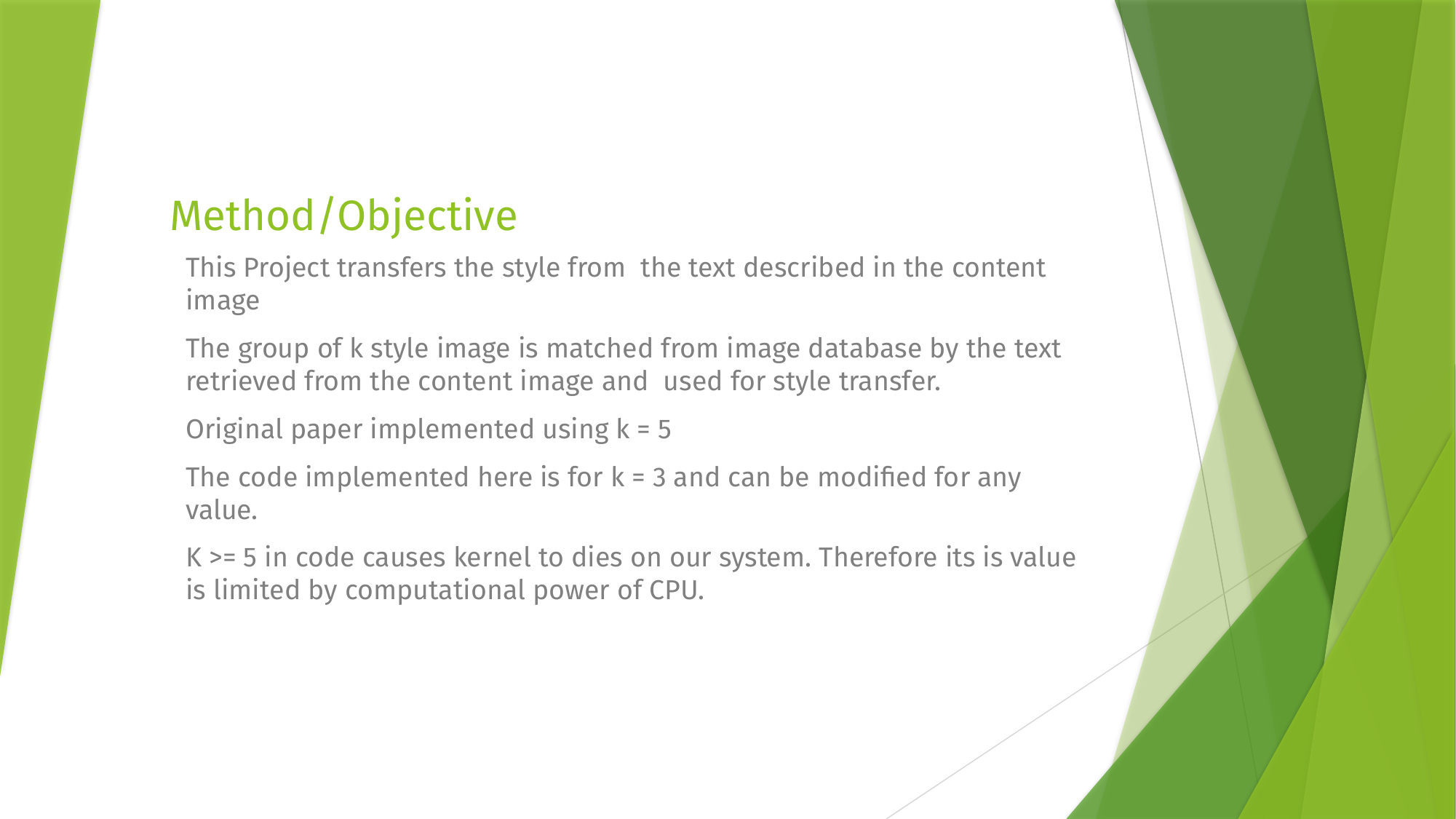

# Method/Objective
This Project transfers the style from  the text described in the content image
The group of k style image is matched from image database by the text retrieved from the content image and  used for style transfer.
Original paper implemented using k = 5
The code implemented here is for k = 3 and can be modified for any value.
K >= 5 in code causes kernel to dies on our system. Therefore its is value is limited by computational power of CPU.